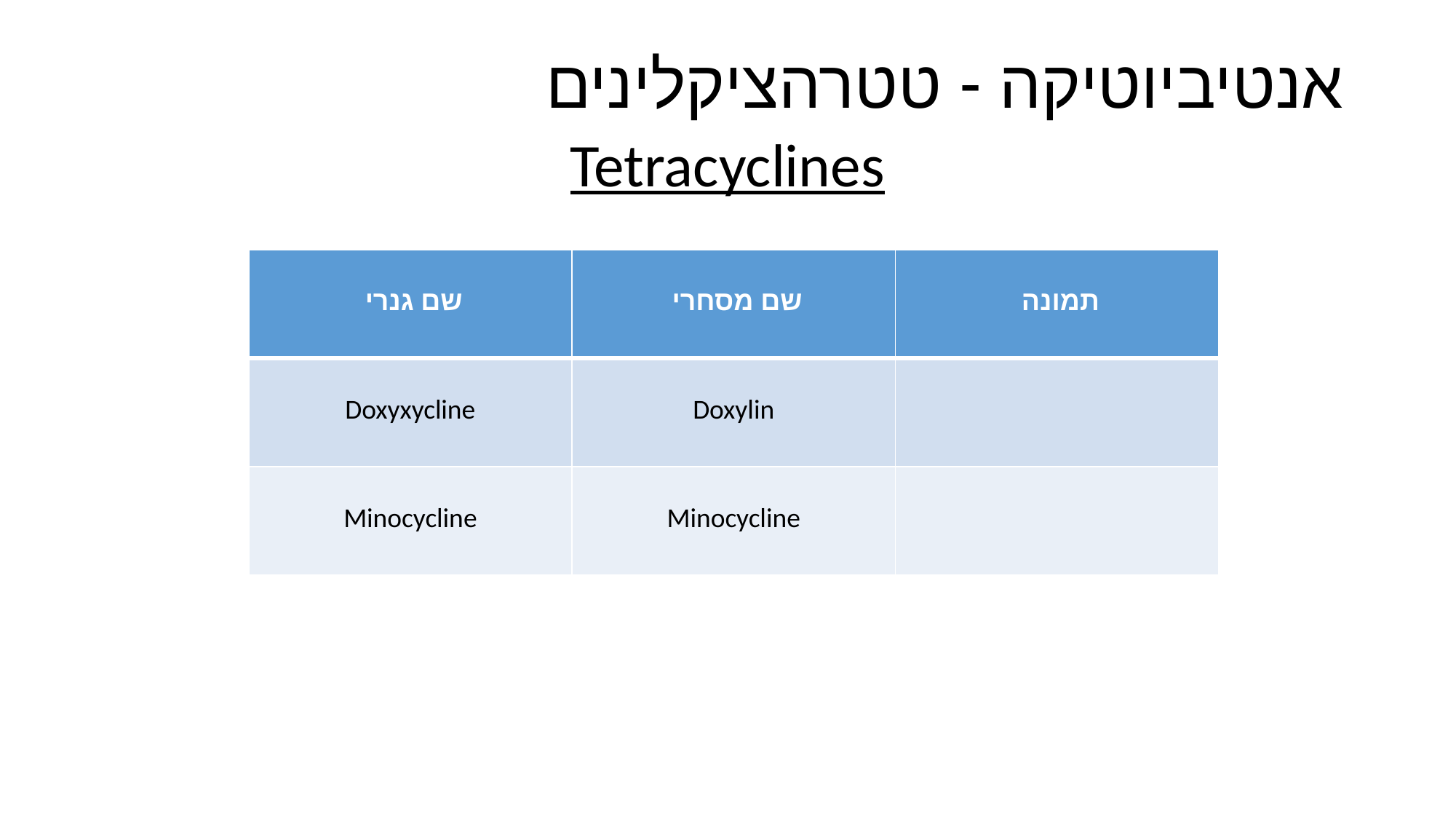

# אנטיביוטיקה - טטרהציקלינים
Tetracyclines

| שם גנרי | שם מסחרי | תמונה |
| --- | --- | --- |
| Doxyxycline | Doxylin |  |
| Minocycline | Minocycline |  |